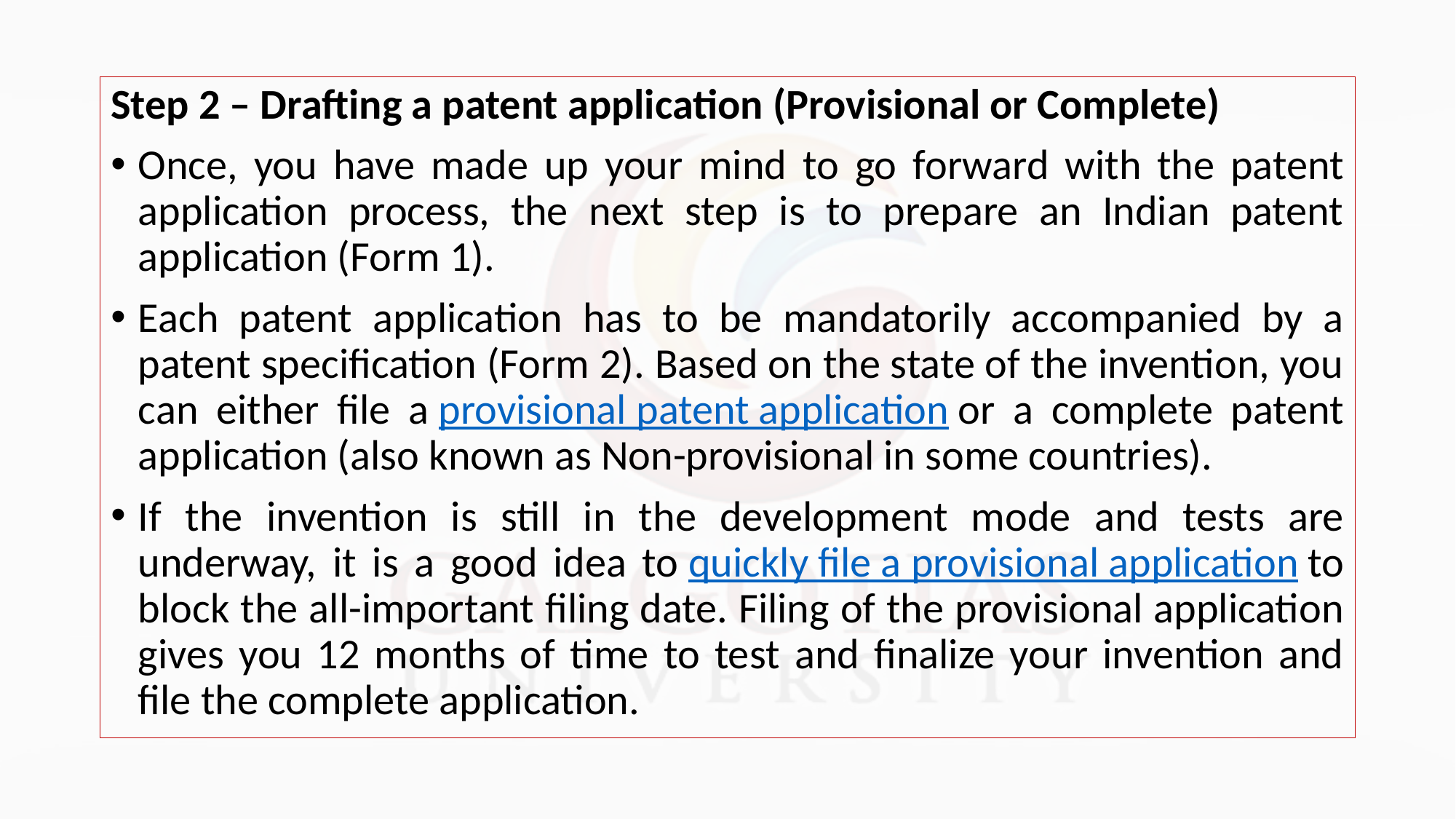

Step 2 – Drafting a patent application (Provisional or Complete)
Once, you have made up your mind to go forward with the patent application process, the next step is to prepare an Indian patent application (Form 1).
Each patent application has to be mandatorily accompanied by a patent specification (Form 2). Based on the state of the invention, you can either file a provisional patent application or a complete patent application (also known as Non-provisional in some countries).
If the invention is still in the development mode and tests are underway, it is a good idea to quickly file a provisional application to block the all-important filing date. Filing of the provisional application gives you 12 months of time to test and finalize your invention and file the complete application.